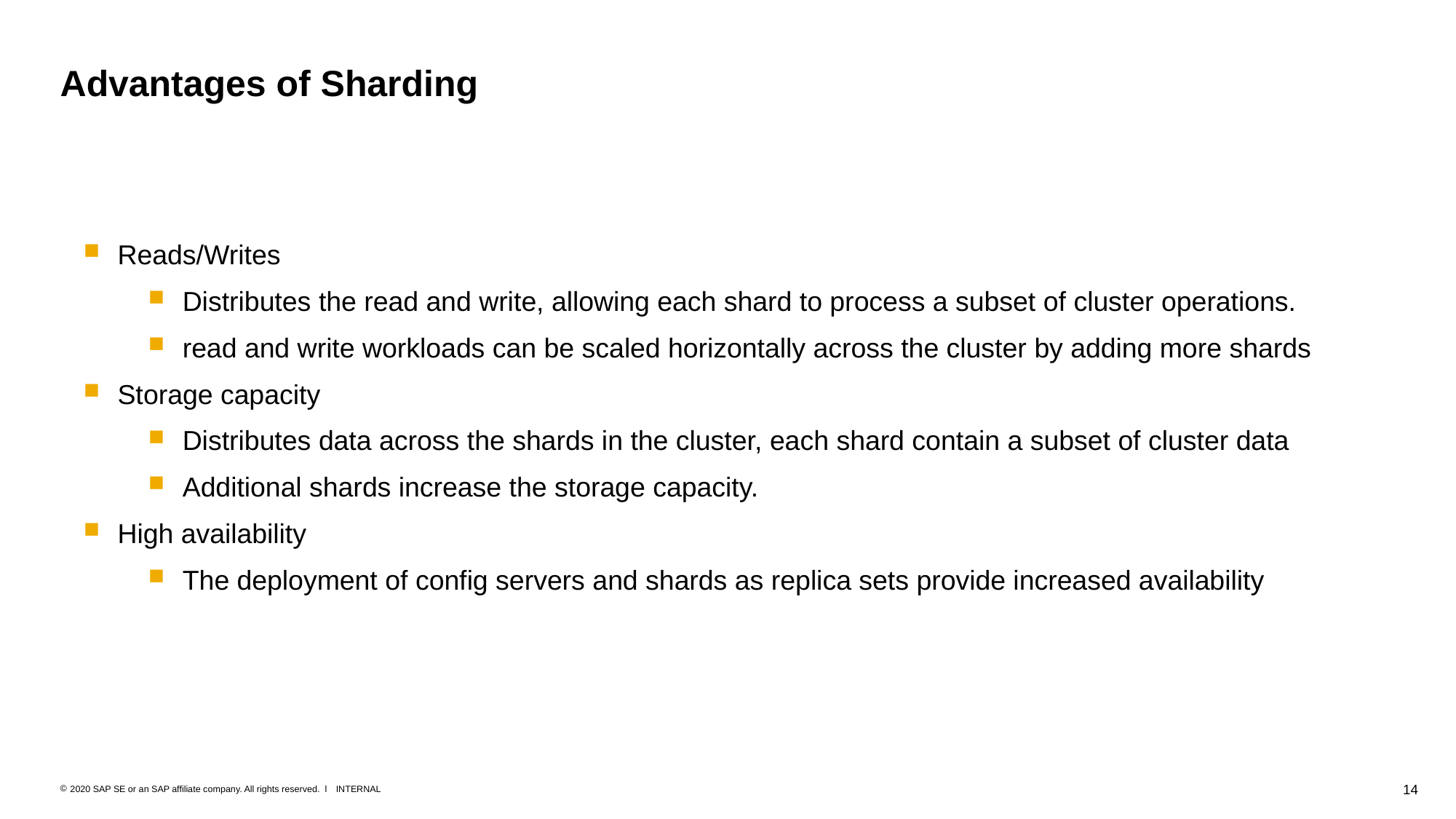

# Advantages of Sharding
Reads/Writes
Distributes the read and write, allowing each shard to process a subset of cluster operations.
read and write workloads can be scaled horizontally across the cluster by adding more shards
Storage capacity
Distributes data across the shards in the cluster, each shard contain a subset of cluster data
Additional shards increase the storage capacity.
High availability
The deployment of config servers and shards as replica sets provide increased availability